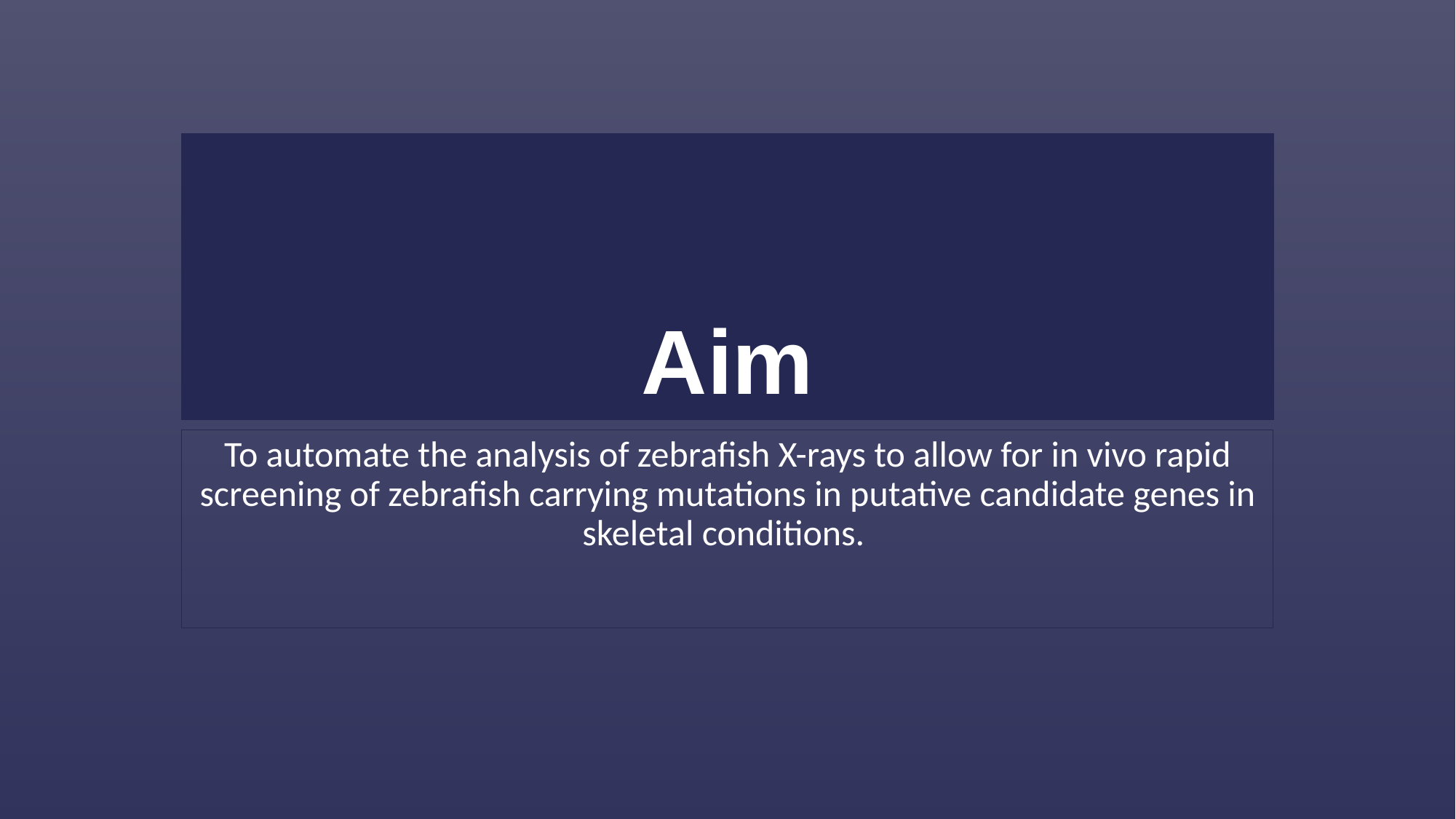

# Aim
To automate the analysis of zebrafish X-rays to allow for in vivo rapid screening of zebrafish carrying mutations in putative candidate genes in skeletal conditions.